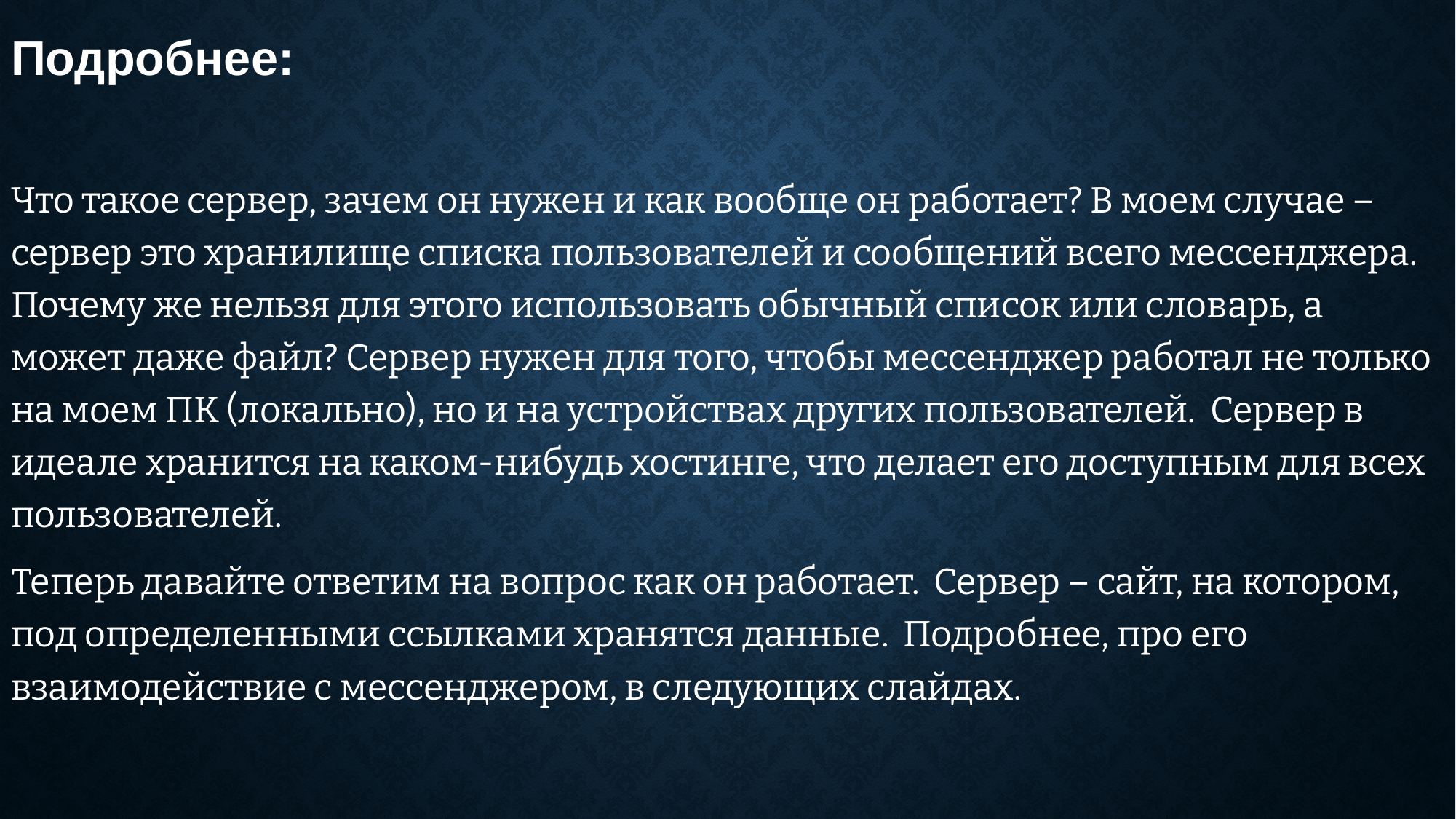

Подробнее:

Что такое сервер, зачем он нужен и как вообще он работает? В моем случае – сервер это хранилище списка пользователей и сообщений всего мессенджера. Почему же нельзя для этого использовать обычный список или словарь, а может даже файл? Сервер нужен для того, чтобы мессенджер работал не только на моем ПК (локально), но и на устройствах других пользователей.  Сервер в идеале хранится на каком-нибудь хостинге, что делает его доступным для всех пользователей.
Теперь давайте ответим на вопрос как он работает.  Сервер – сайт, на котором, под определенными ссылками хранятся данные.  Подробнее, про его взаимодействие с мессенджером, в следующих слайдах.